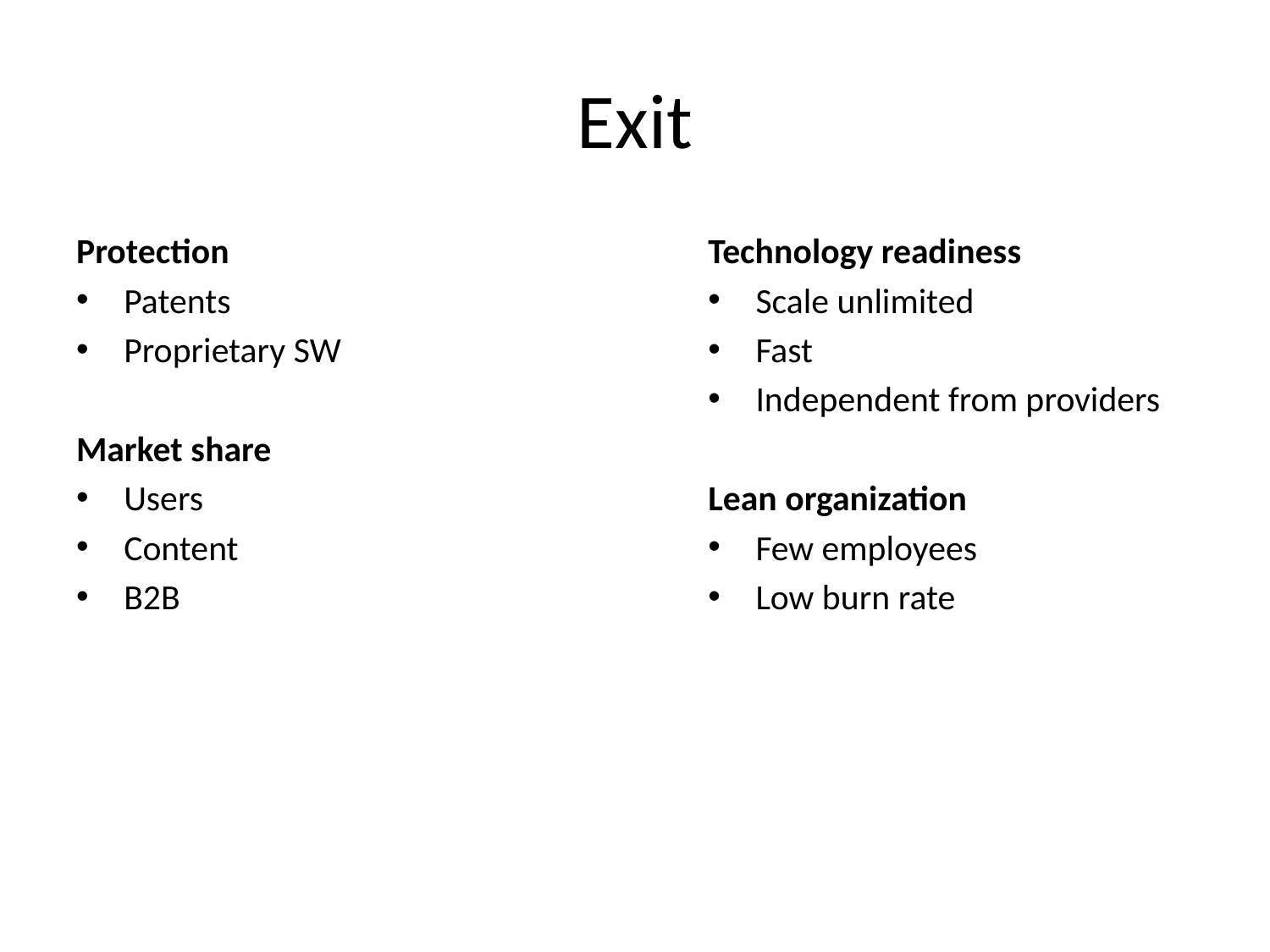

# Exit
Protection
Patents
Proprietary SW

Market share
Users
Content
B2B

Technology readiness
Scale unlimited
Fast
Independent from providers

Lean organization
Few employees
Low burn rate